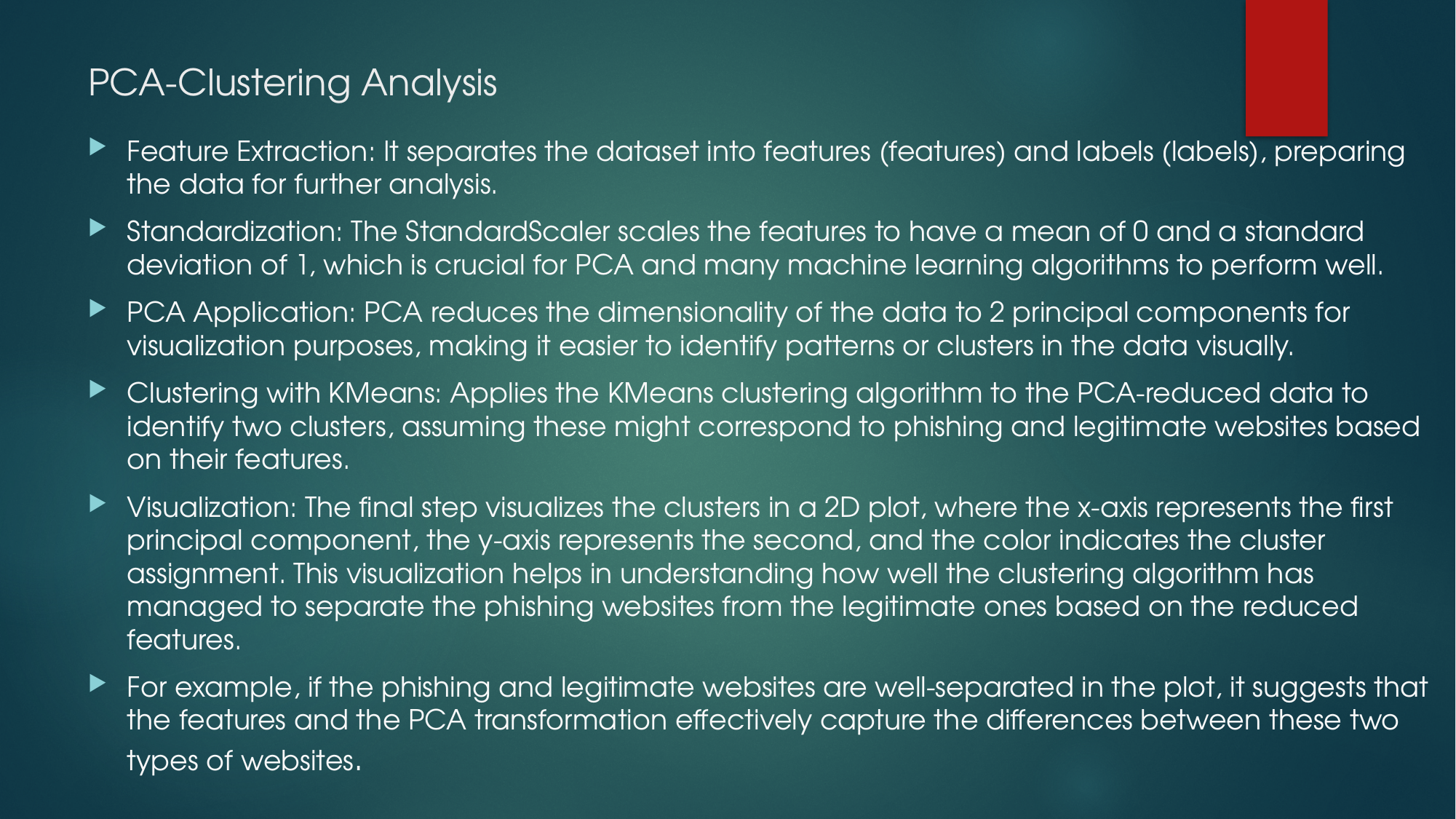

# PCA-Clustering Analysis
Feature Extraction: It separates the dataset into features (features) and labels (labels), preparing the data for further analysis.
Standardization: The StandardScaler scales the features to have a mean of 0 and a standard deviation of 1, which is crucial for PCA and many machine learning algorithms to perform well.
PCA Application: PCA reduces the dimensionality of the data to 2 principal components for visualization purposes, making it easier to identify patterns or clusters in the data visually.
Clustering with KMeans: Applies the KMeans clustering algorithm to the PCA-reduced data to identify two clusters, assuming these might correspond to phishing and legitimate websites based on their features.
Visualization: The final step visualizes the clusters in a 2D plot, where the x-axis represents the first principal component, the y-axis represents the second, and the color indicates the cluster assignment. This visualization helps in understanding how well the clustering algorithm has managed to separate the phishing websites from the legitimate ones based on the reduced features.
For example, if the phishing and legitimate websites are well-separated in the plot, it suggests that the features and the PCA transformation effectively capture the differences between these two types of websites.